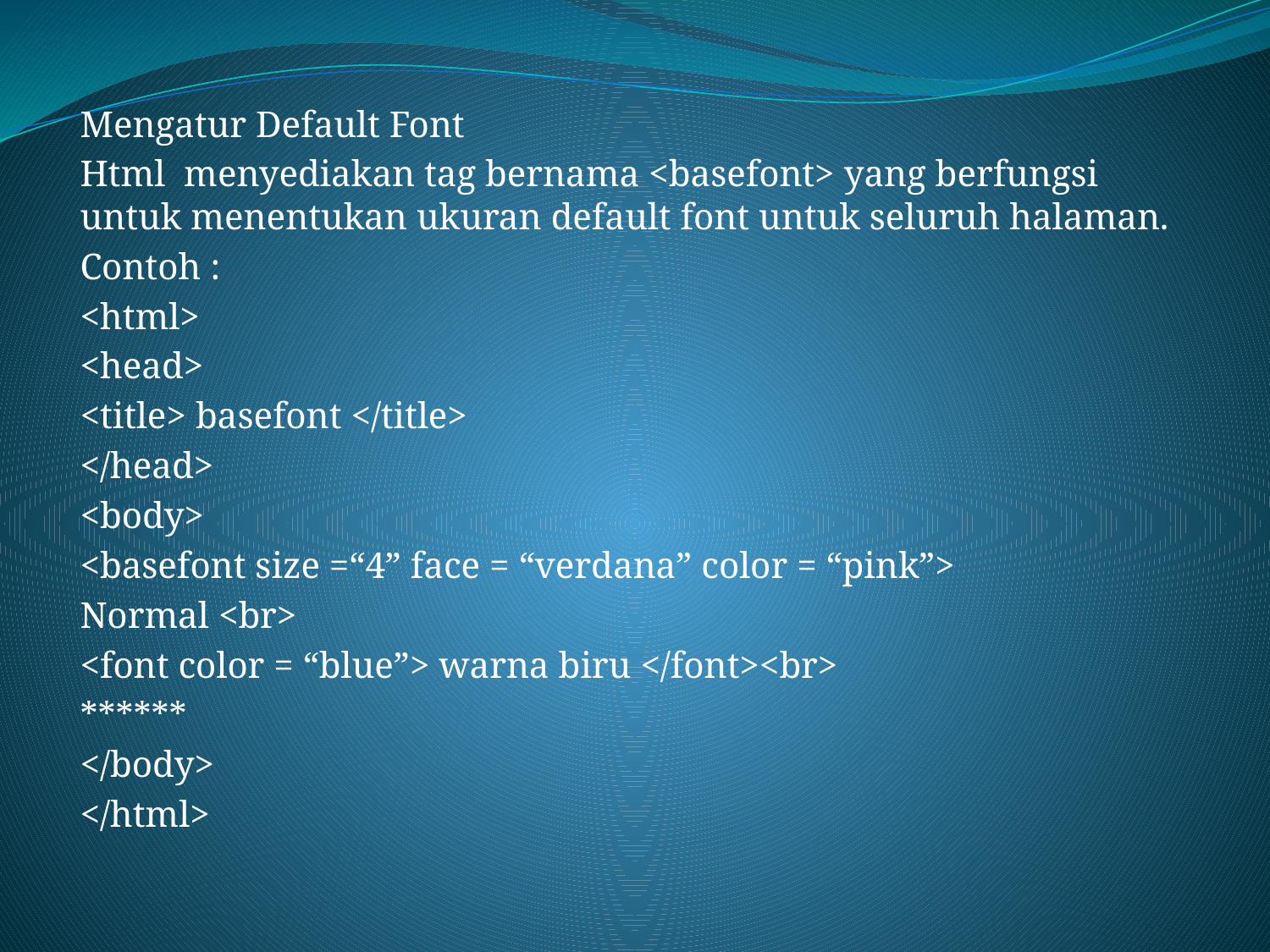

Mengatur Default Font
Html  menyediakan tag bernama <basefont> yang berfungsi untuk menentukan ukuran default font untuk seluruh halaman.
Contoh :
<html>
<head>
<title> basefont </title>
</head>
<body>
<basefont size =“4” face = “verdana” color = “pink”>
Normal <br>
<font color = “blue”> warna biru </font><br>
******
</body>
</html>